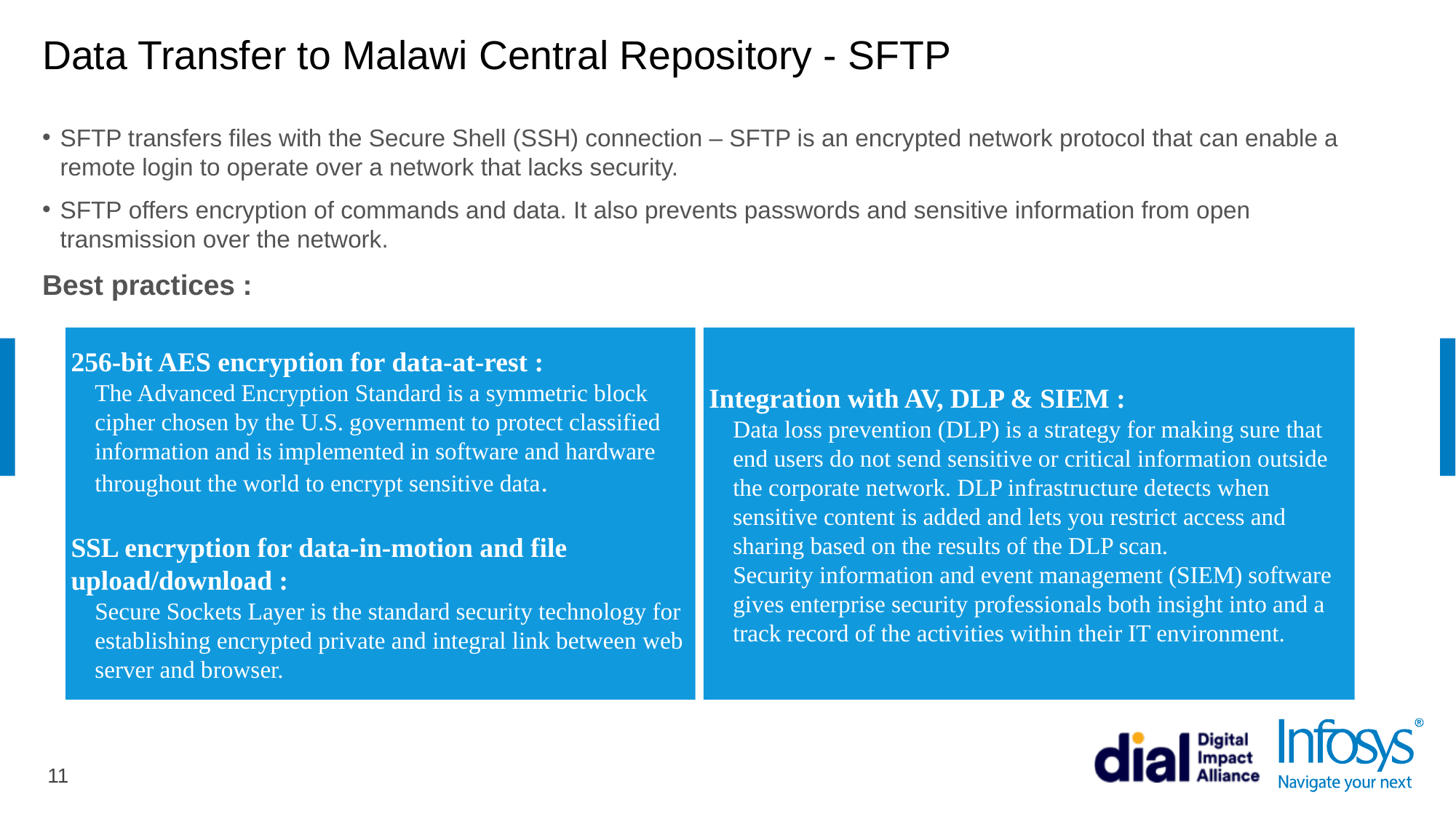

# Data Transfer to Malawi Central Repository - SFTP
SFTP transfers files with the Secure Shell (SSH) connection – SFTP is an encrypted network protocol that can enable a remote login to operate over a network that lacks security.
SFTP offers encryption of commands and data. It also prevents passwords and sensitive information from open transmission over the network.
Best practices :
256-bit AES encryption for data-at-rest :
The Advanced Encryption Standard is a symmetric block cipher chosen by the U.S. government to protect classified information and is implemented in software and hardware throughout the world to encrypt sensitive data.

SSL encryption for data-in-motion and file upload/download :
Secure Sockets Layer is the standard security technology for establishing encrypted private and integral link between web server and browser.
Integration with AV, DLP & SIEM :
Data loss prevention (DLP) is a strategy for making sure that end users do not send sensitive or critical information outside the corporate network. DLP infrastructure detects when sensitive content is added and lets you restrict access and sharing based on the results of the DLP scan.
Security information and event management (SIEM) software gives enterprise security professionals both insight into and a track record of the activities within their IT environment.
11